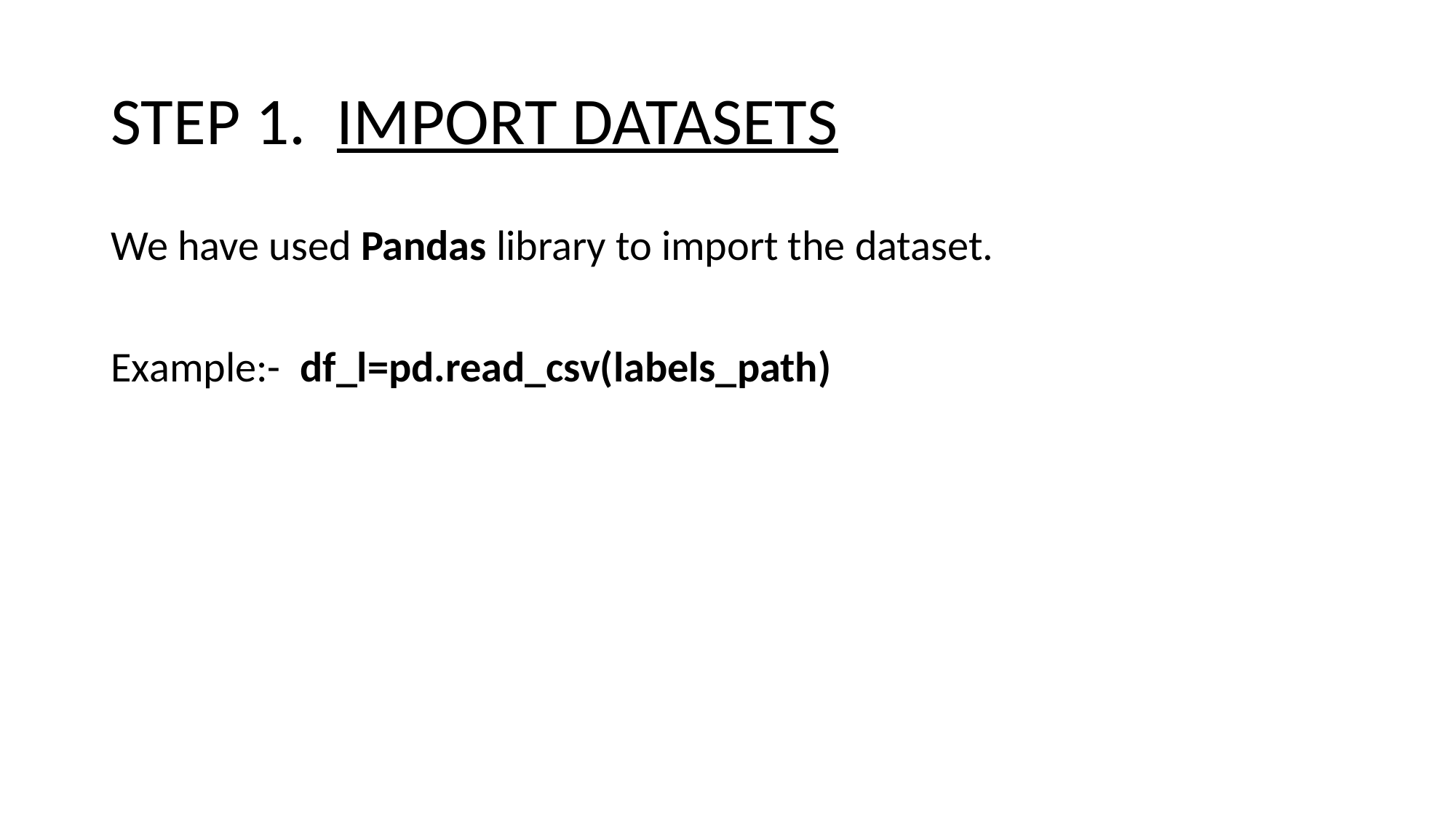

# STEP 1.  IMPORT DATASETS
We have used Pandas library to import the dataset.

Example:-  df_l=pd.read_csv(labels_path)